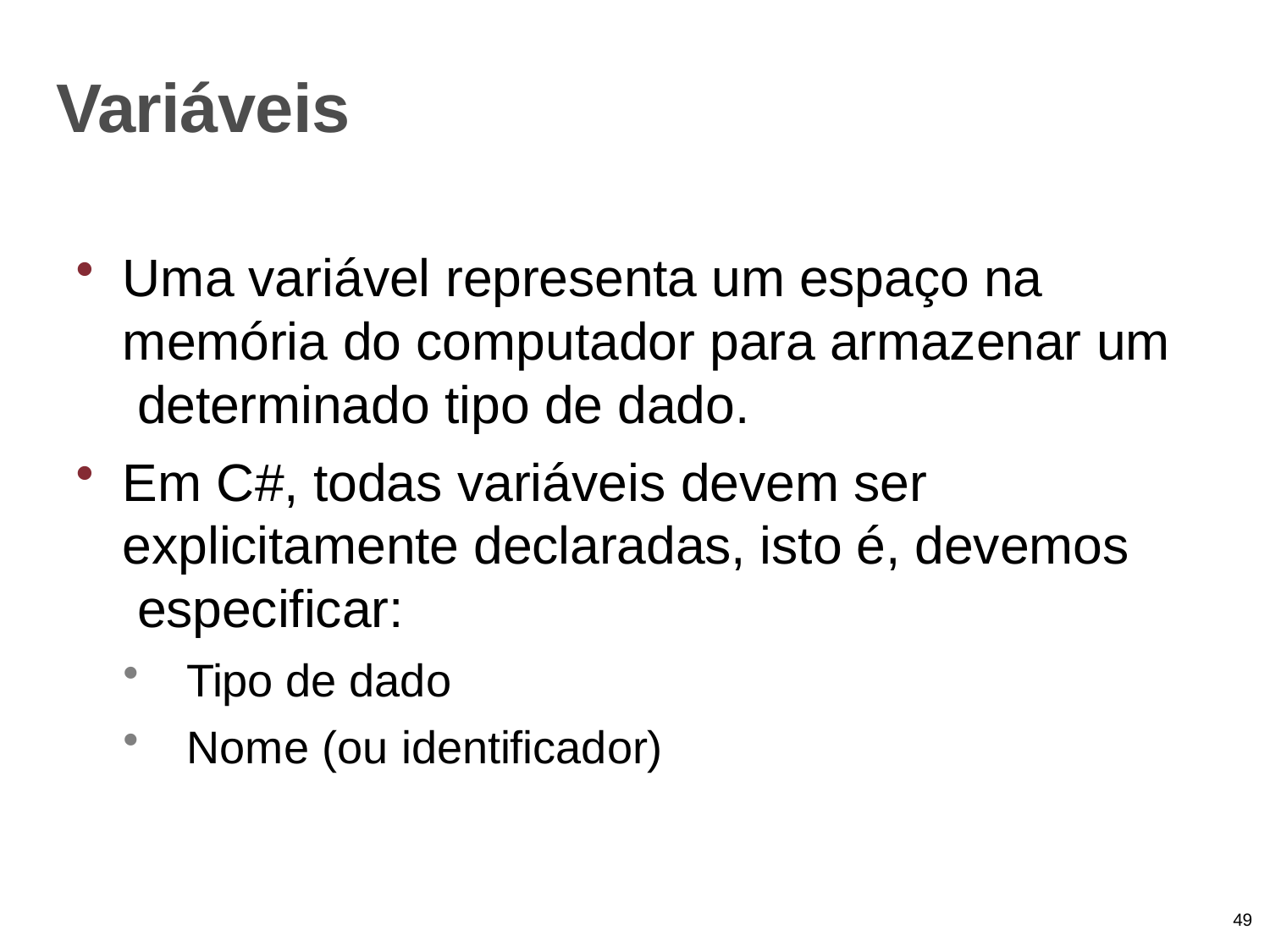

# Variáveis
Uma variável representa um espaço na  memória do computador para armazenar um  determinado tipo de dado.
Em C#, todas variáveis devem ser  explicitamente declaradas, isto é, devemos  especificar:
Tipo de dado
Nome (ou identificador)
49